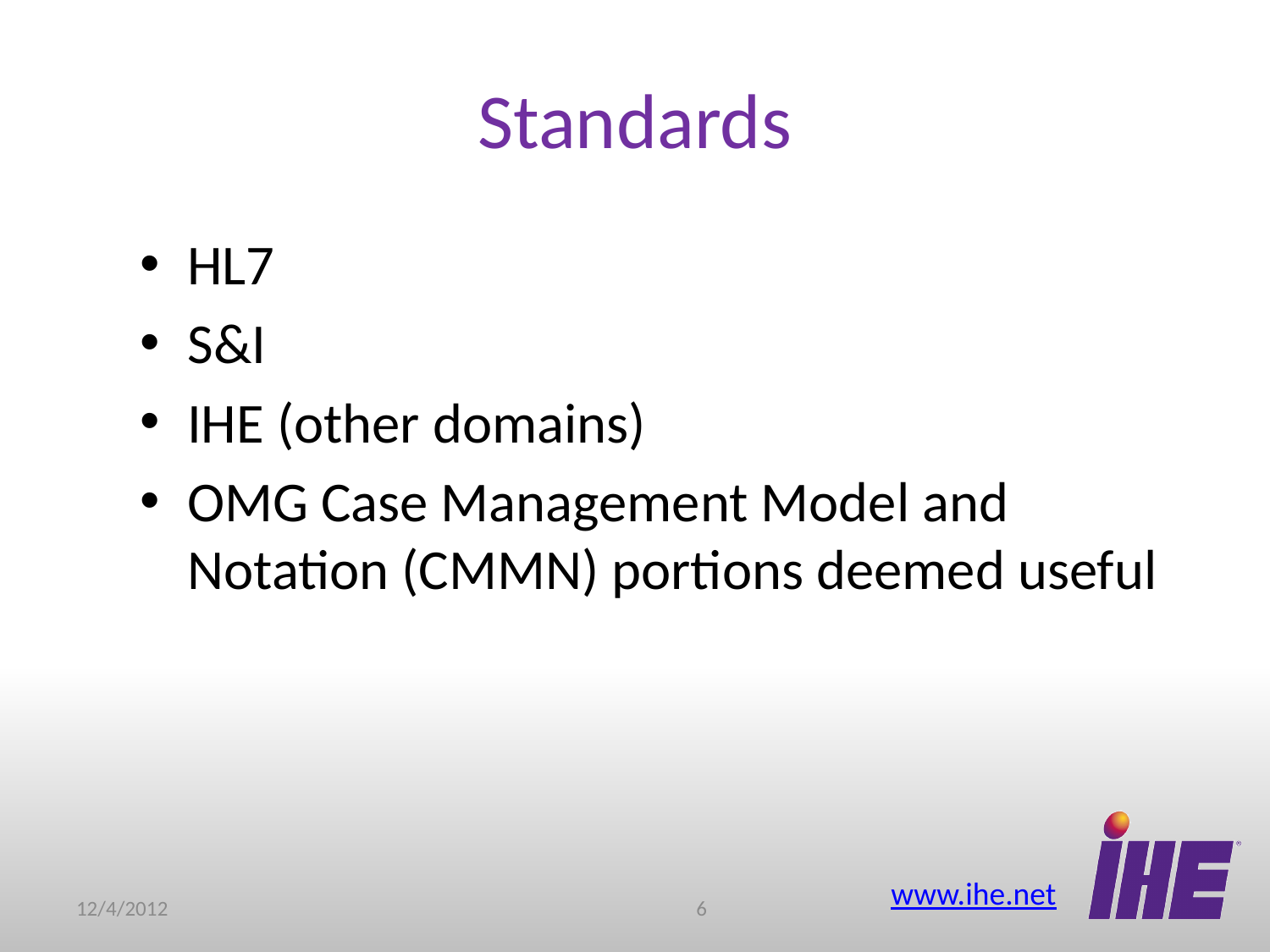

# Standards
HL7
S&I
IHE (other domains)
OMG Case Management Model and Notation (CMMN) portions deemed useful

12/4/2012
6